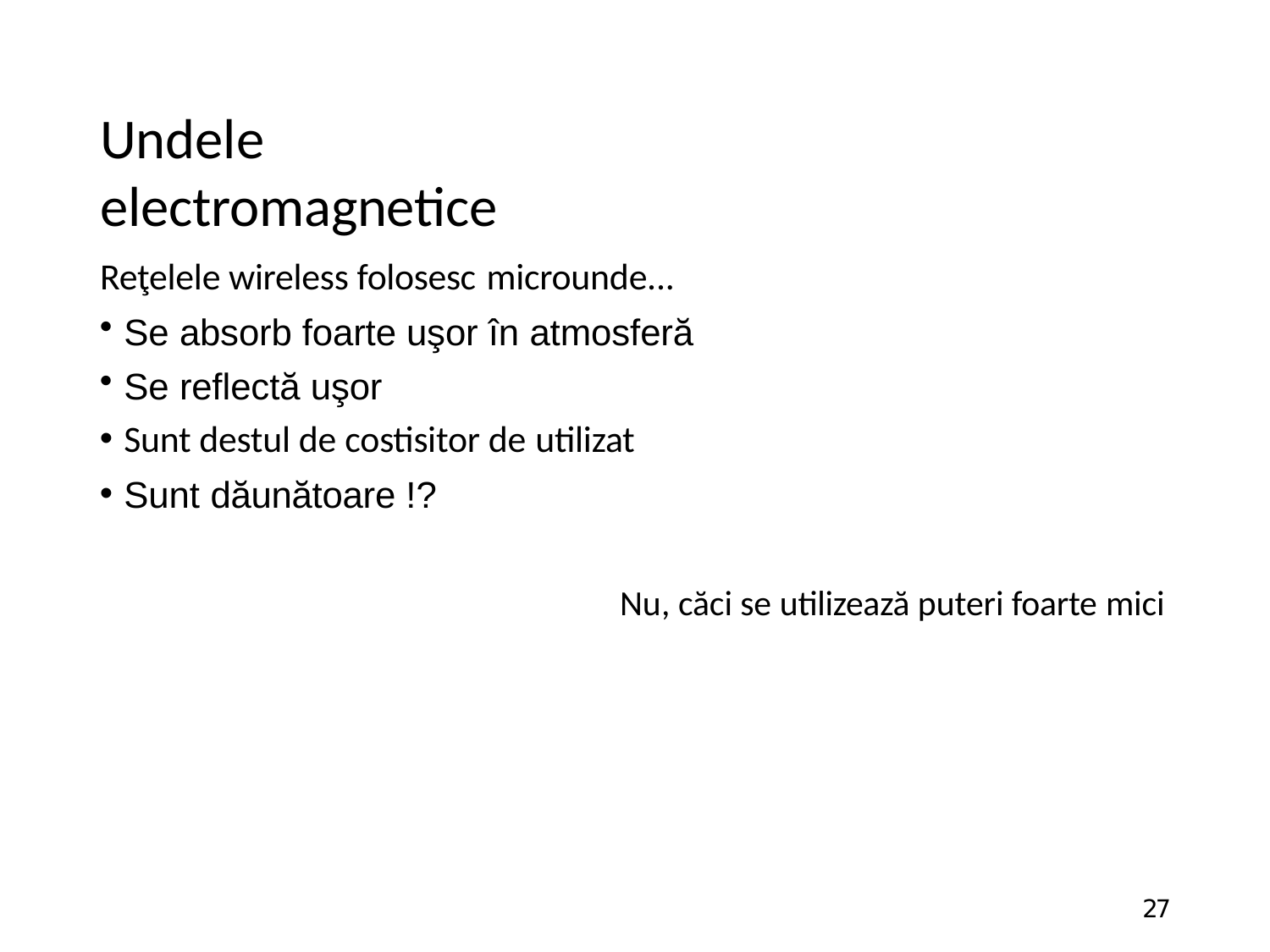

# Undele electromagnetice
Reţelele wireless folosesc microunde...
Se absorb foarte uşor în atmosferă
Se reflectă uşor
Sunt destul de costisitor de utilizat
Sunt dăunătoare !?

Nu, căci se utilizează puteri foarte mici
27